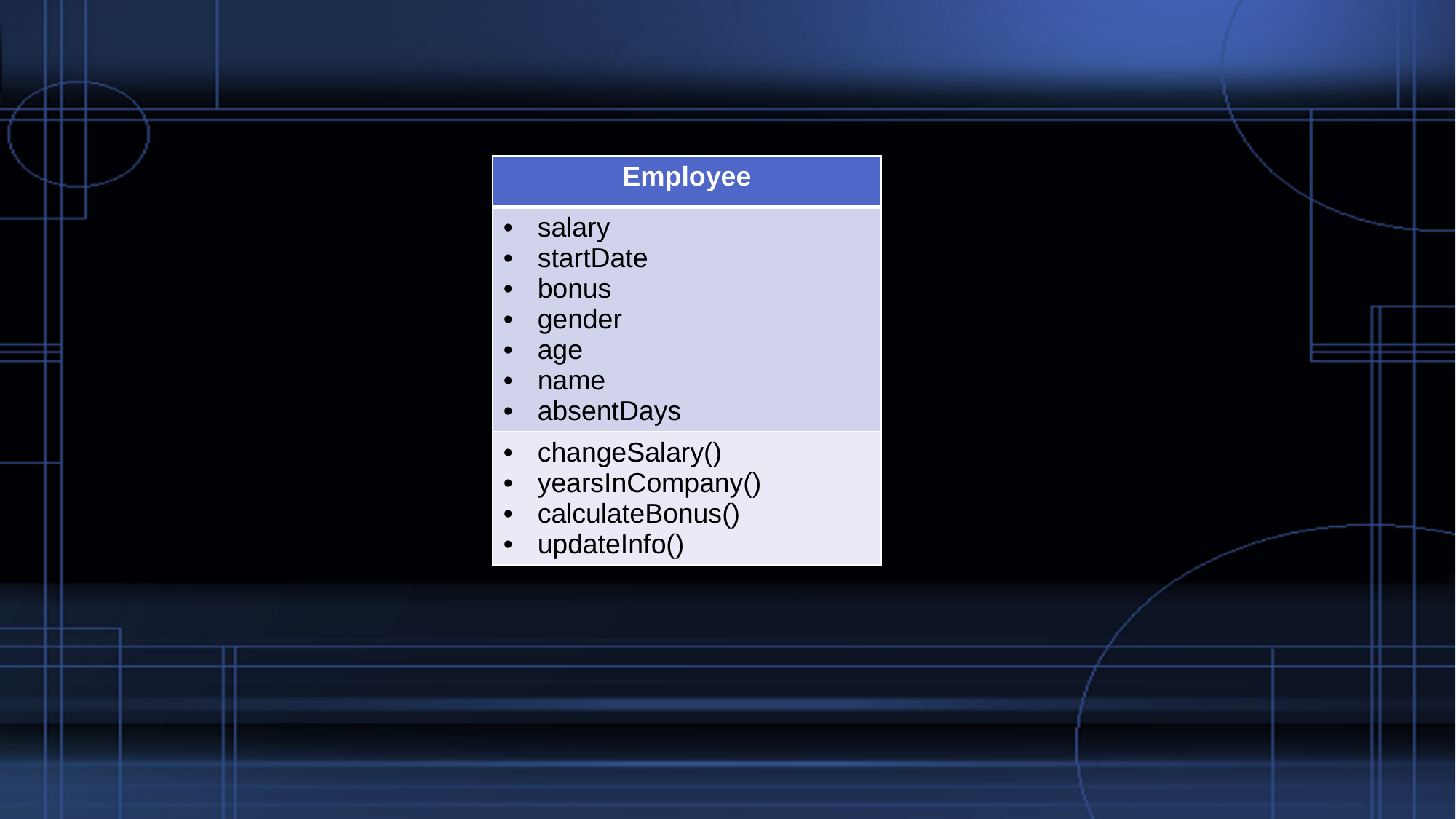

| Employee |
| --- |
| salary startDate bonus gender age name absentDays |
| changeSalary() yearsInCompany() calculateBonus() updateInfo() |